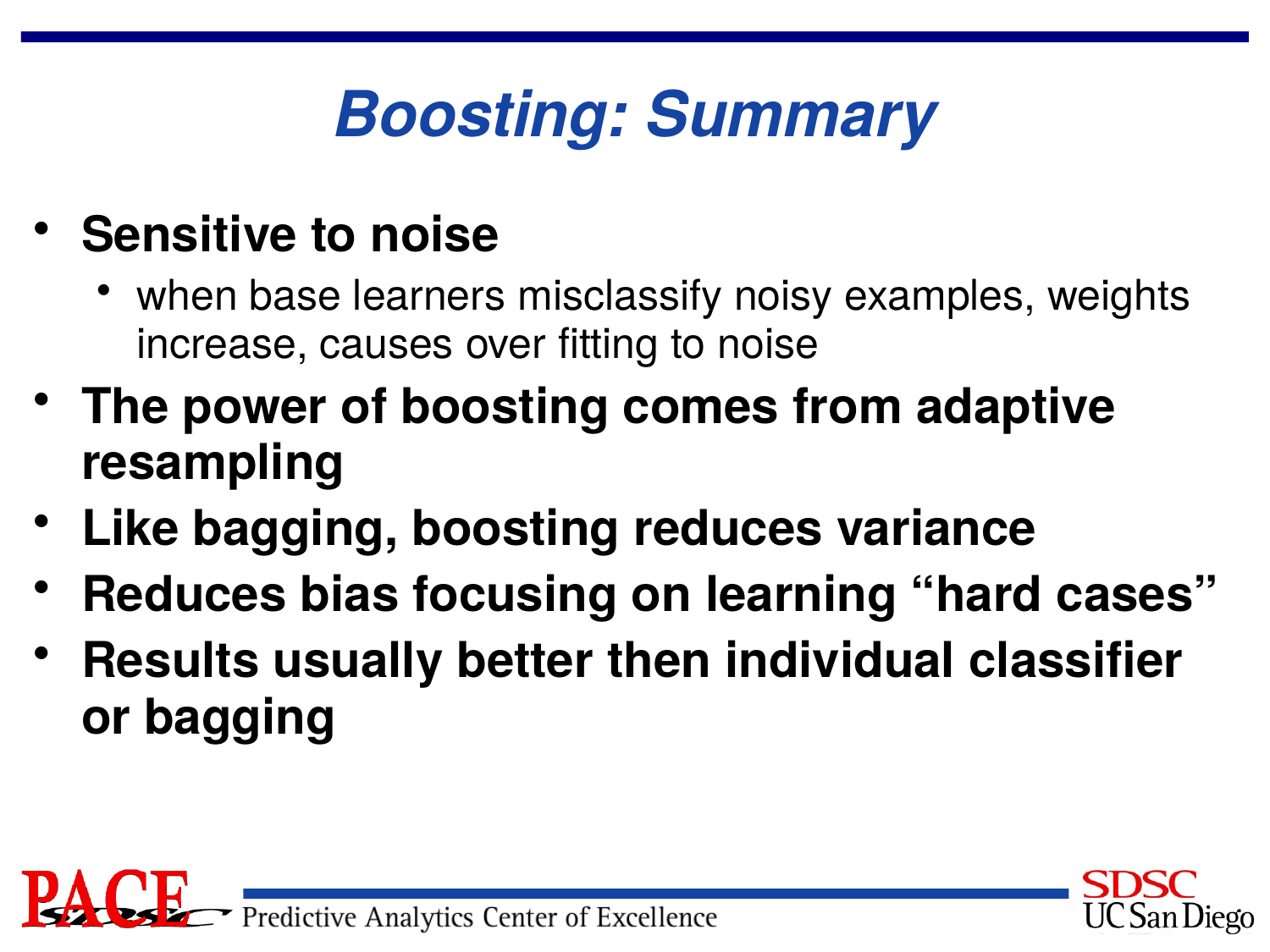

# Boosting: Summary
Sensitive to noise
when base learners misclassify noisy examples, weights increase, causes over fitting to noise
The power of boosting comes from adaptive resampling
Like bagging, boosting reduces variance
Reduces bias focusing on learning “hard cases”
Results usually better then individual classifier or bagging